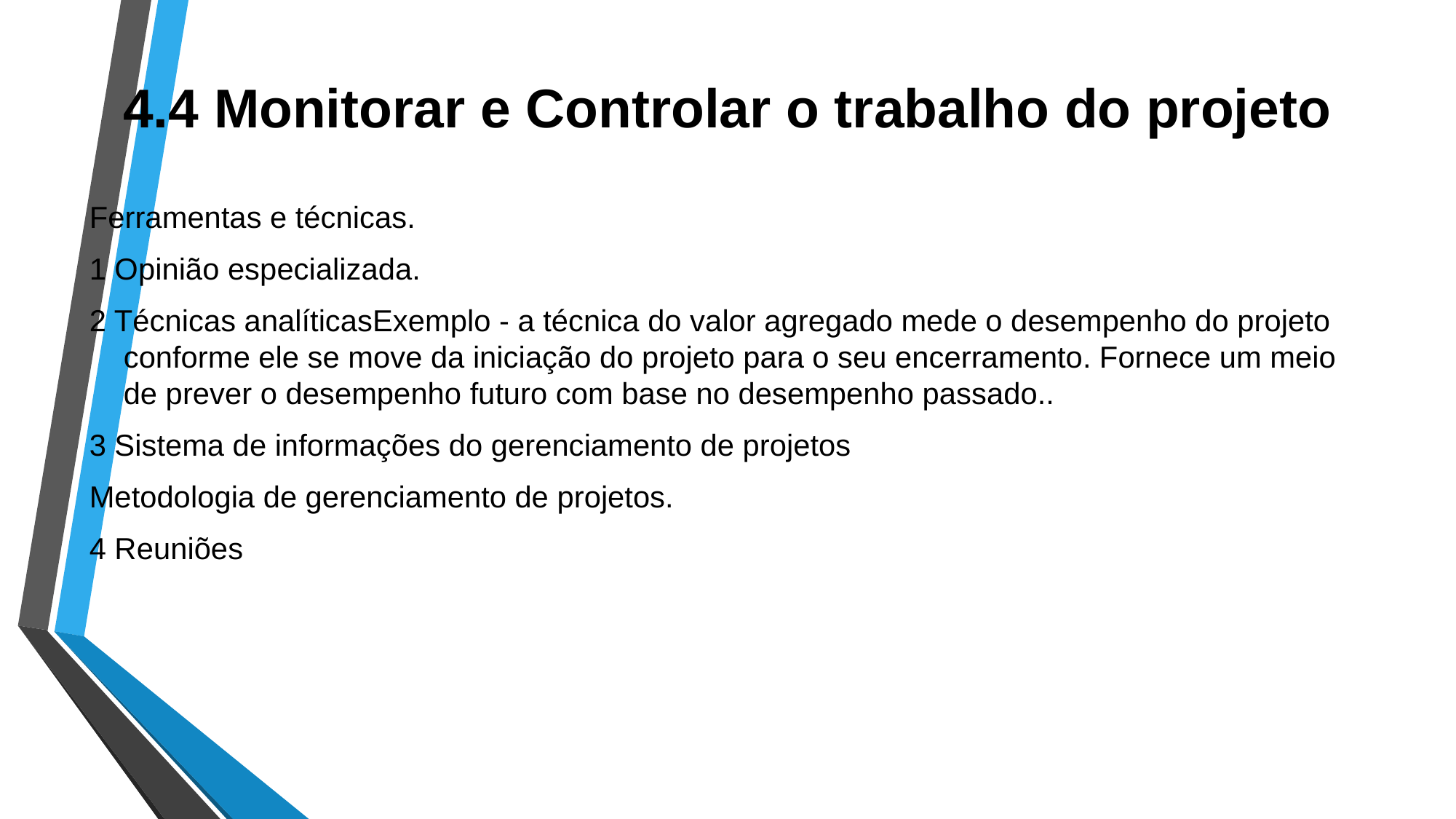

# 4.4 Monitorar e Controlar o trabalho do projeto
Ferramentas e técnicas.
1 Opinião especializada.
2 Técnicas analíticasExemplo - a técnica do valor agregado mede o desempenho do projeto conforme ele se move da iniciação do projeto para o seu encerramento. Fornece um meio de prever o desempenho futuro com base no desempenho passado..
3 Sistema de informações do gerenciamento de projetos
Metodologia de gerenciamento de projetos.
4 Reuniões